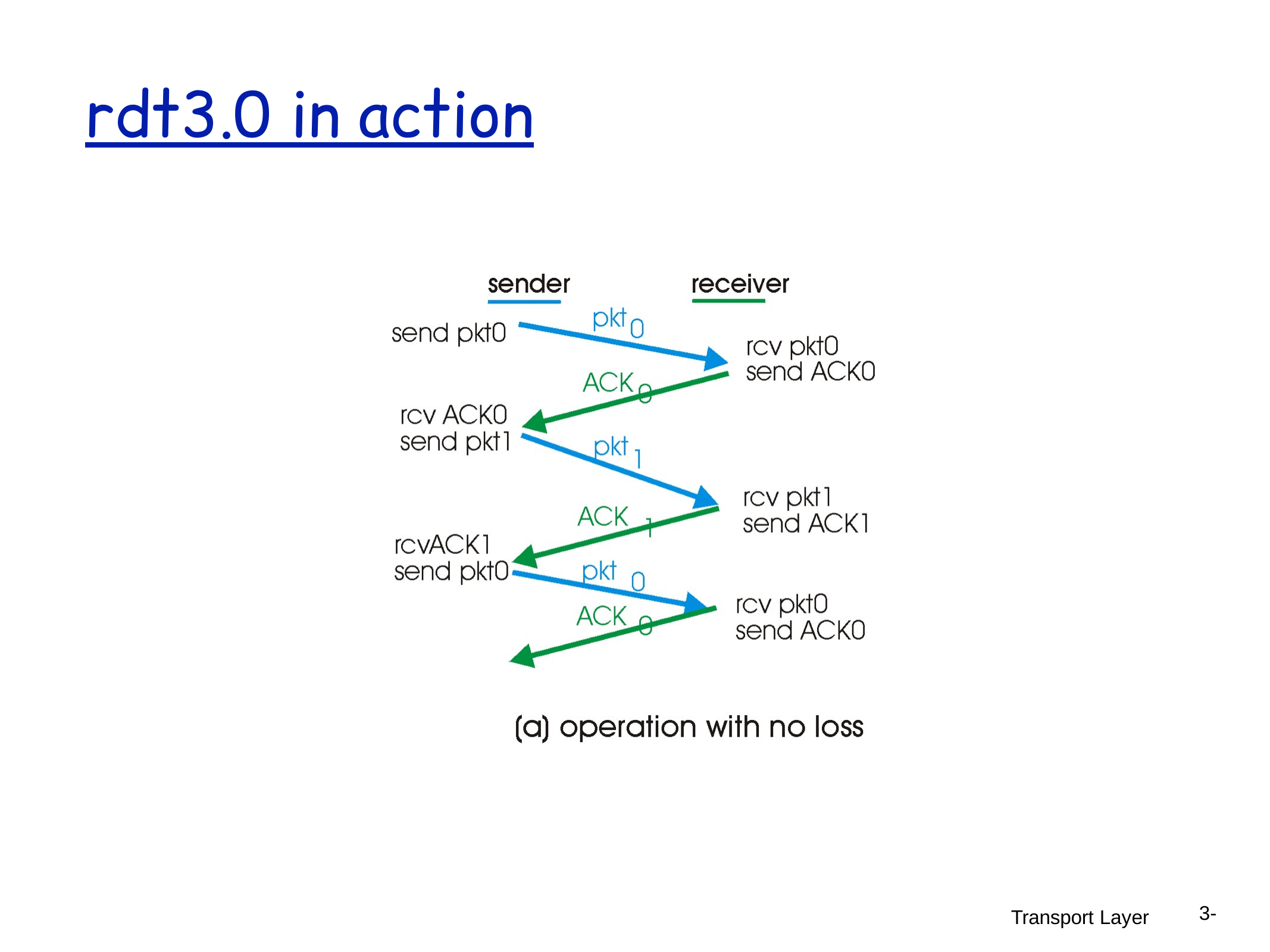

# rdt3.0 in action

3-
Transport Layer